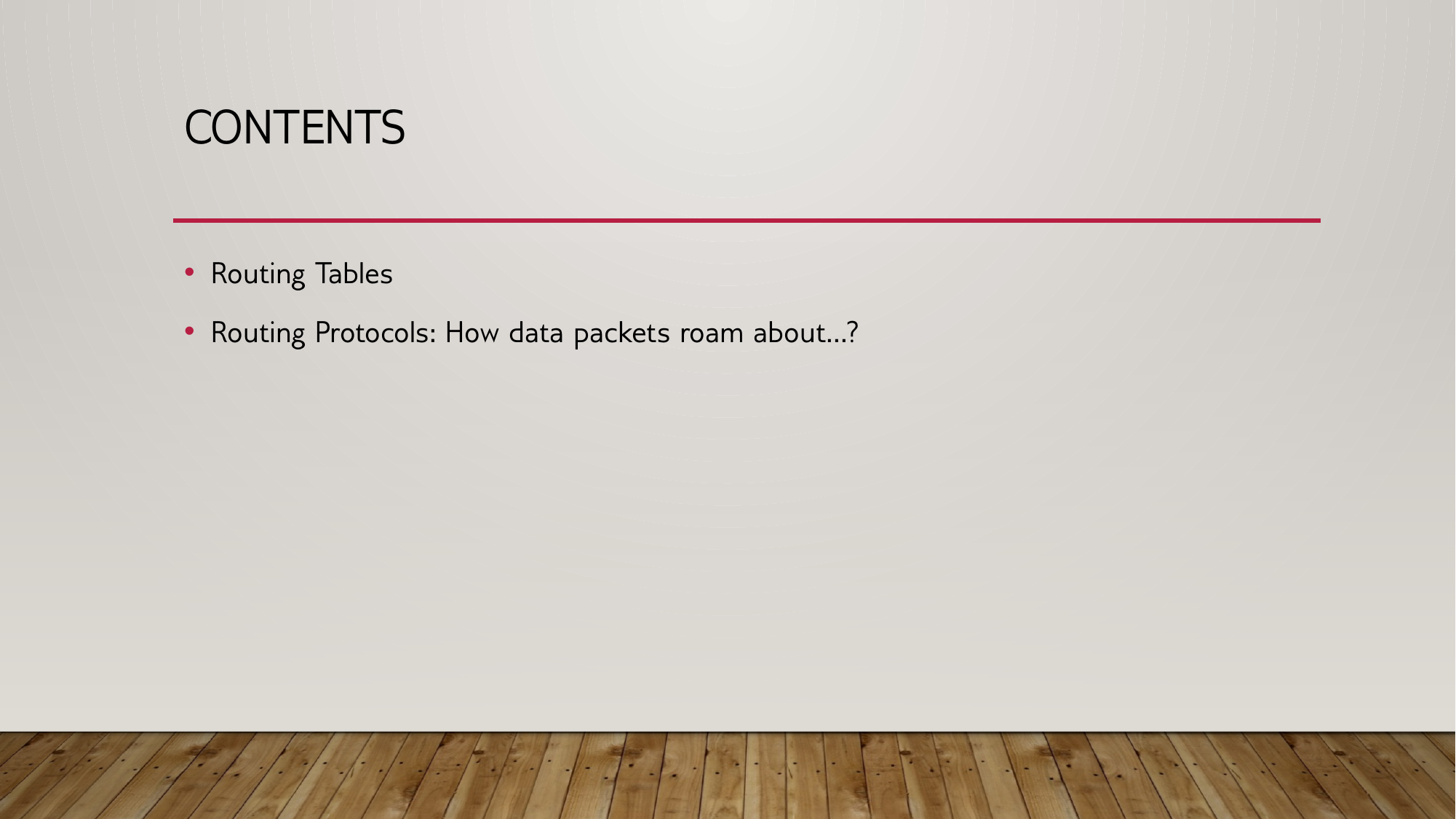

# CONTENTS
Routing Tables
Routing Protocols: How data packets roam about...?